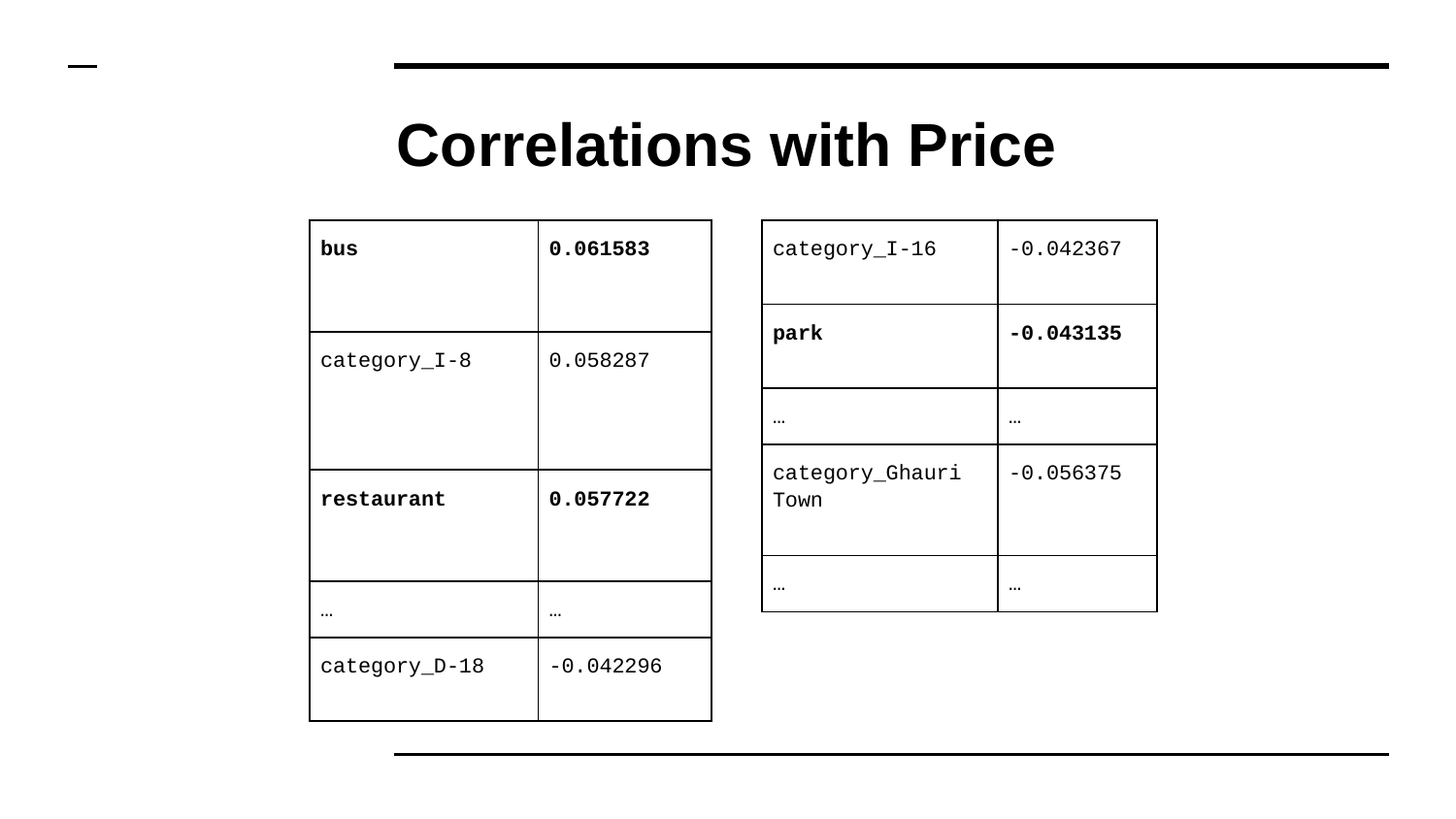

# Correlations with Price
| bus | 0.061583 |
| --- | --- |
| category\_I-8 | 0.058287 |
| restaurant | 0.057722 |
| … | … |
| category\_D-18 | -0.042296 |
| category\_I-16 | -0.042367 |
| --- | --- |
| park | -0.043135 |
| … | … |
| category\_Ghauri Town | -0.056375 |
| … | … |